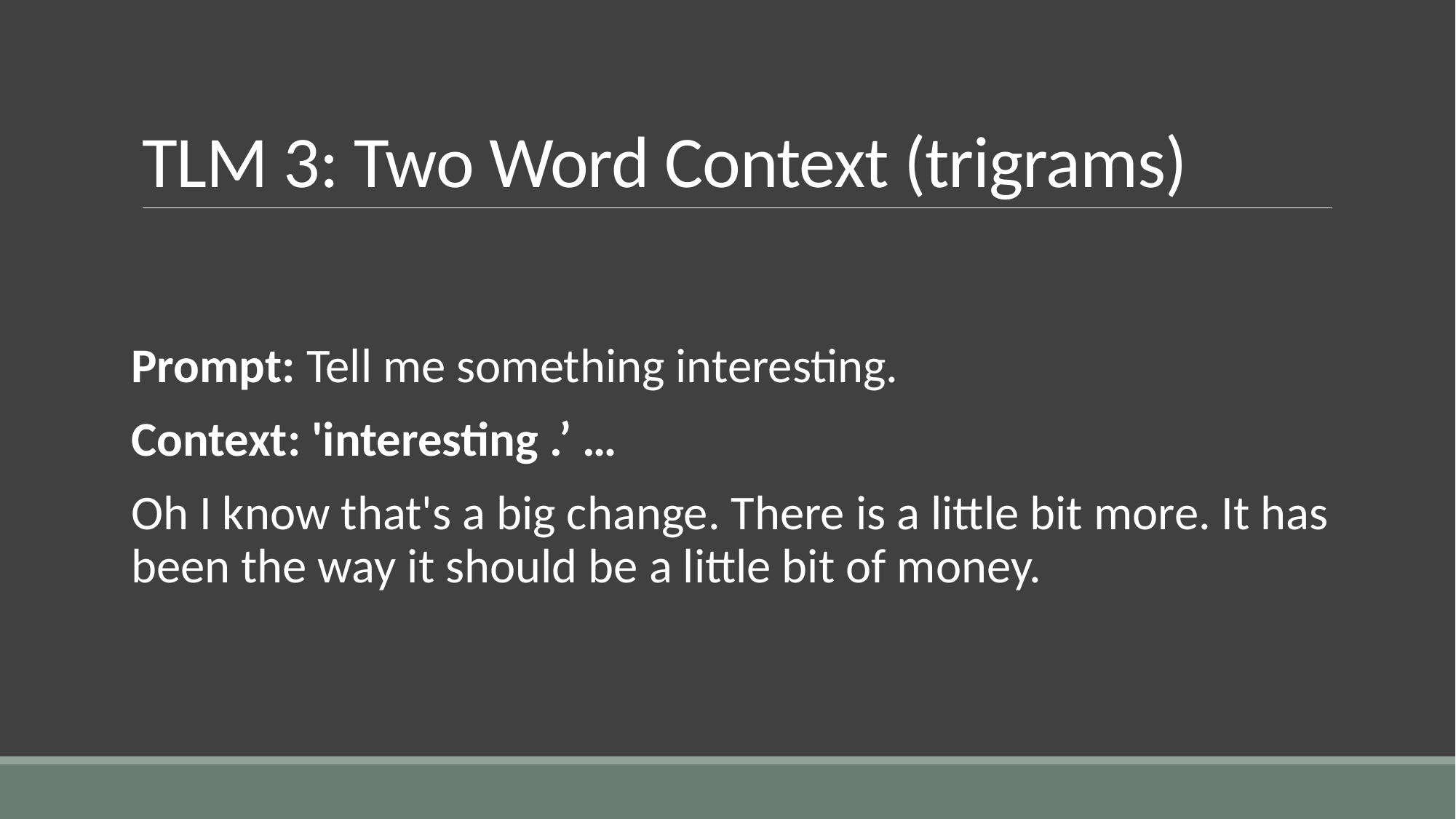

# TLM 3: Two Word Context (trigrams)
Prompt: Tell me something interesting.
Context: 'interesting .’ …
Oh I know that's a big change. There is a little bit more. It has been the way it should be a little bit of money.